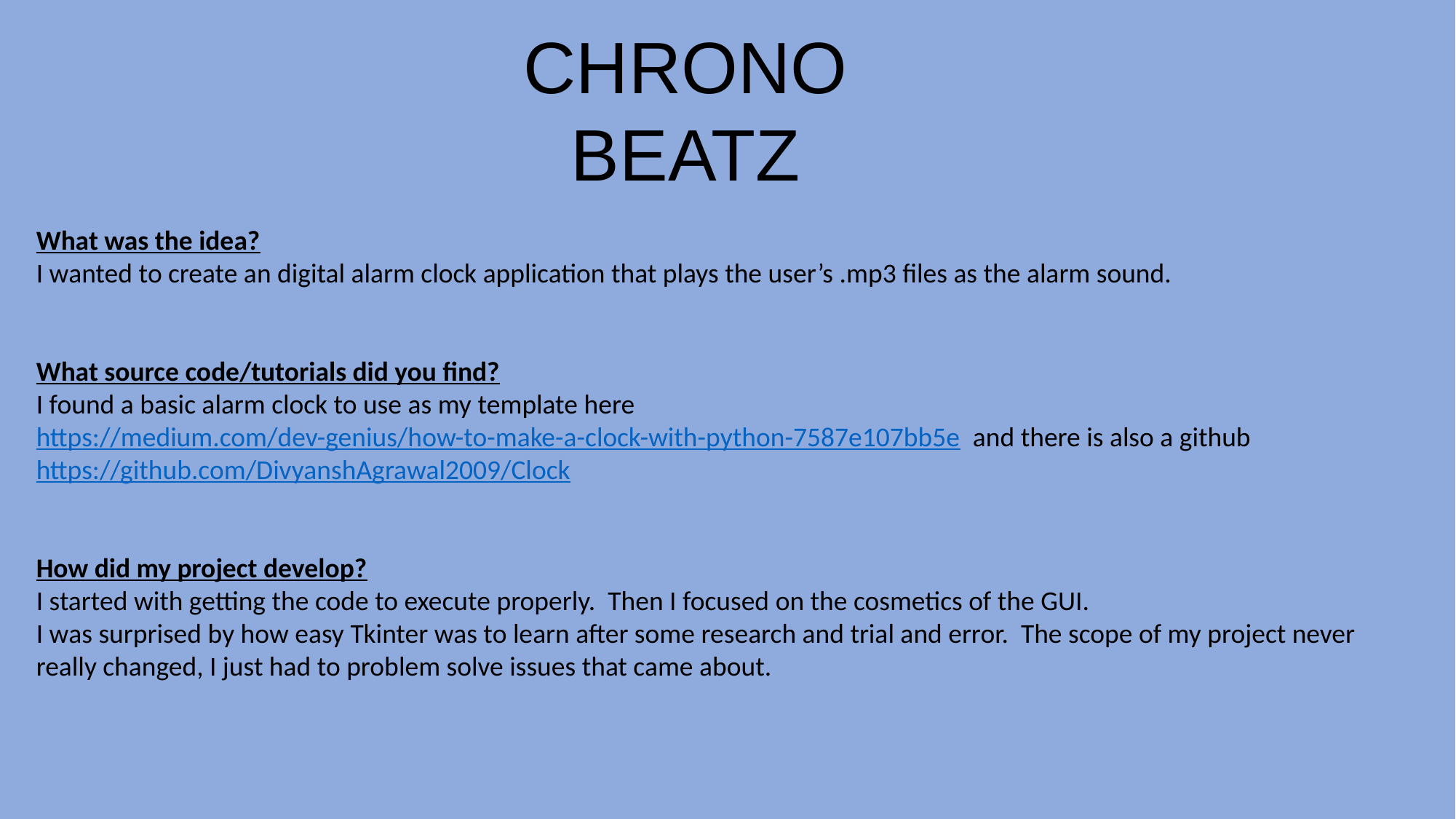

CHRONO
BEATZ
What was the idea?
I wanted to create an digital alarm clock application that plays the user’s .mp3 files as the alarm sound.

What source code/tutorials did you find?
I found a basic alarm clock to use as my template here https://medium.com/dev-genius/how-to-make-a-clock-with-python-7587e107bb5e  and there is also a github https://github.com/DivyanshAgrawal2009/Clock

How did my project develop?
I started with getting the code to execute properly.  Then I focused on the cosmetics of the GUI.
I was surprised by how easy Tkinter was to learn after some research and trial and error.  The scope of my project never really changed, I just had to problem solve issues that came about.